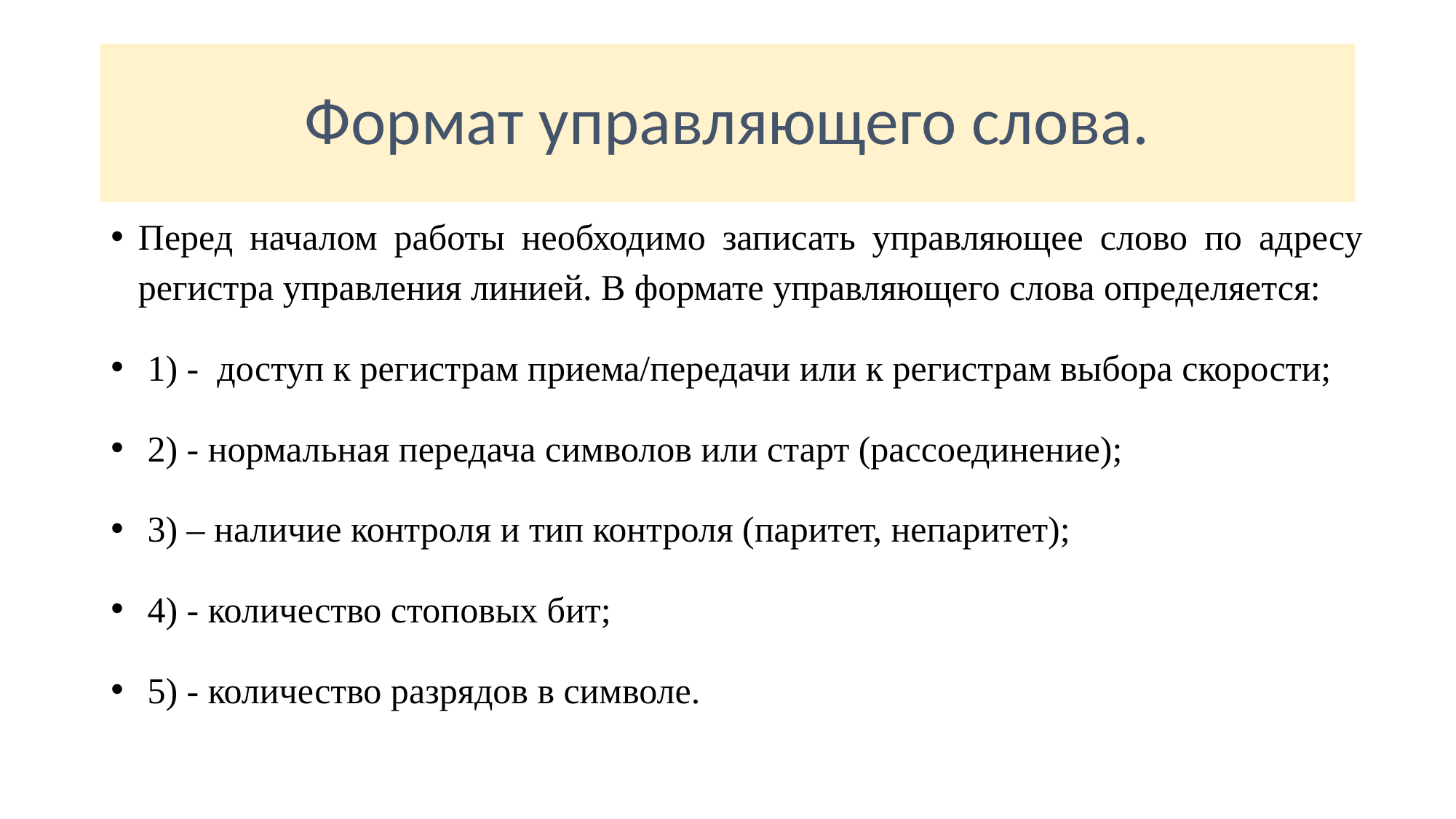

# Формат управляющего слова.
Перед началом работы необходимо записать управляющее слово по адресу регистра управления линией. В формате управляющего слова определяется:
 1) -  доступ к регистрам приема/передачи или к регистрам выбора скорости;
 2) - нормальная передача символов или старт (рассоединение);
 3) – наличие контроля и тип контроля (паритет, непаритет);
 4) - количество стоповых бит;
 5) - количество разрядов в символе.